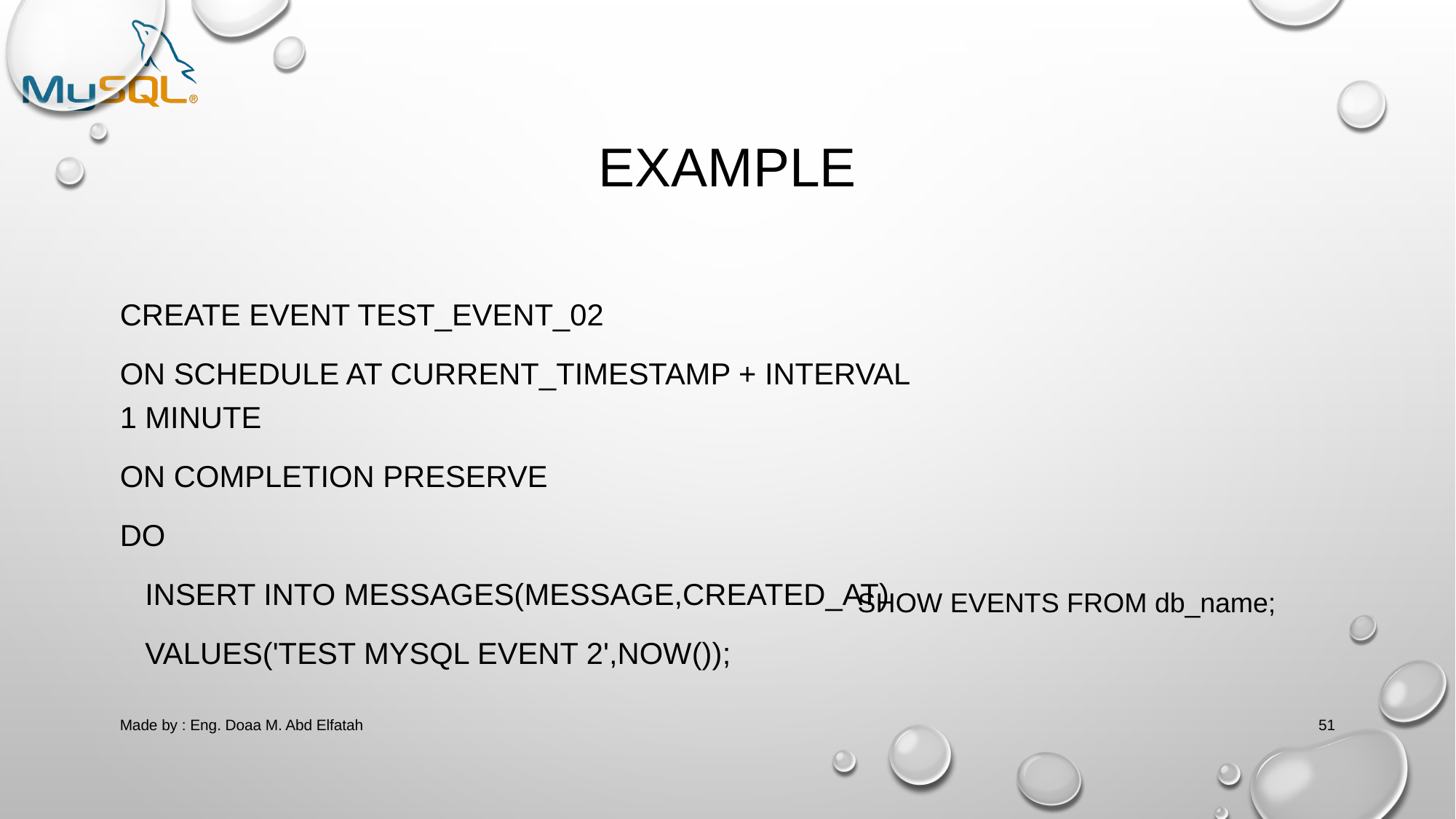

# Example
CREATE EVENT test_event_02
ON SCHEDULE AT CURRENT_TIMESTAMP + INTERVAL 1 MINUTE
ON COMPLETION PRESERVE
DO
   INSERT INTO messages(message,created_at)
   VALUES('Test MySQL Event 2',NOW());
SHOW EVENTS FROM db_name;
Made by : Eng. Doaa M. Abd Elfatah
51